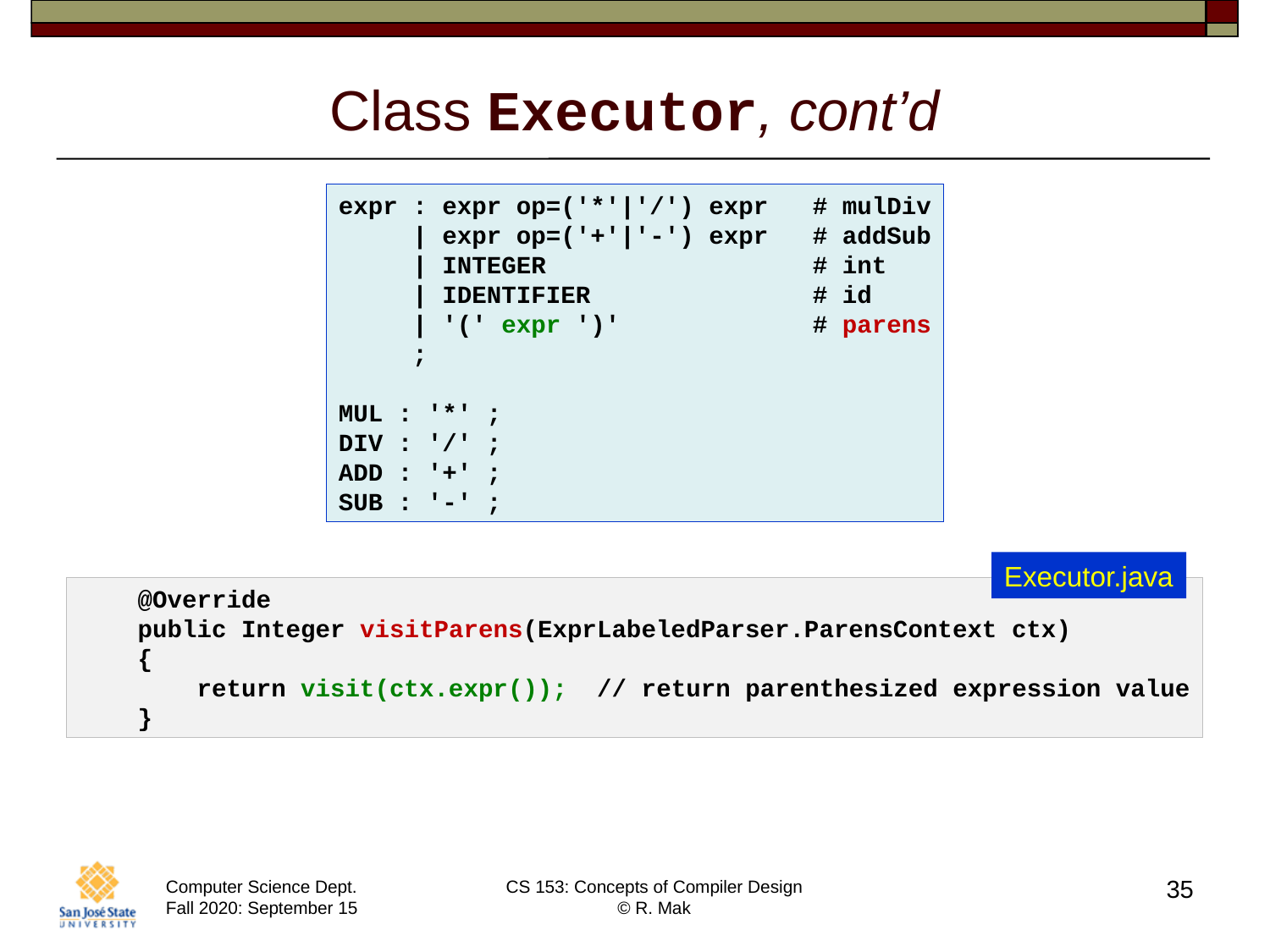

# Class Executor, cont’d
expr : expr op=('*'|'/') expr   # mulDiv
     | expr op=('+'|'-') expr   # addSub
     | INTEGER                  # int
     | IDENTIFIER               # id
     | '(' expr ')'             # parens
     ;
MUL : '*' ;
DIV : '/' ;
ADD : '+' ;
SUB : '-' ;
Executor.java
    @Override
    public Integer visitParens(ExprLabeledParser.ParensContext ctx)
    {
        return visit(ctx.expr());  // return parenthesized expression value
    }
35